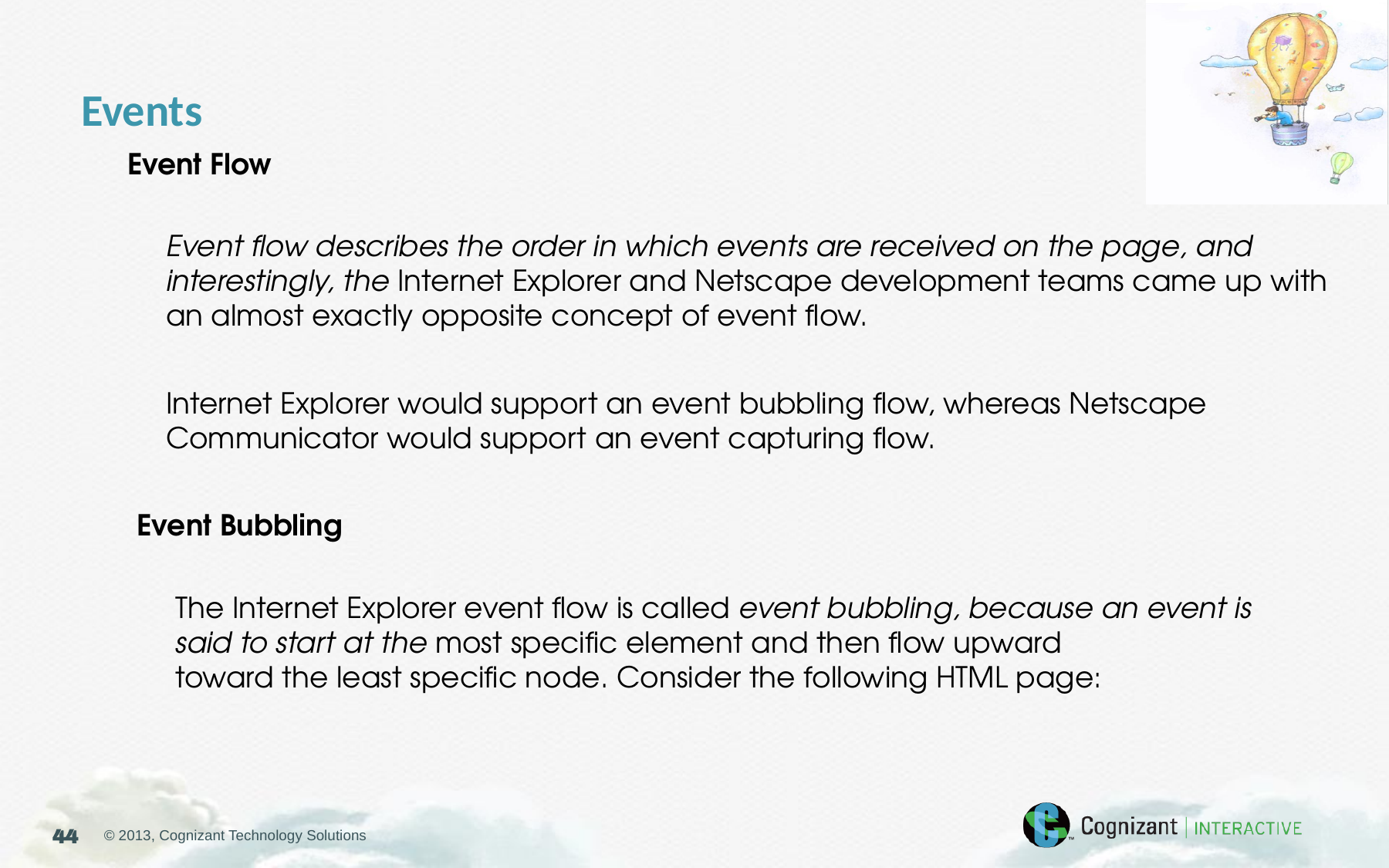

Events
Event Flow
Event flow describes the order in which events are received on the page, and interestingly, the Internet Explorer and Netscape development teams came up with an almost exactly opposite concept of event flow.
Internet Explorer would support an event bubbling flow, whereas Netscape
Communicator would support an event capturing flow.
Event Bubbling
The Internet Explorer event flow is called event bubbling, because an event is said to start at the most specific element and then flow upward
toward the least specific node. Consider the following HTML page: